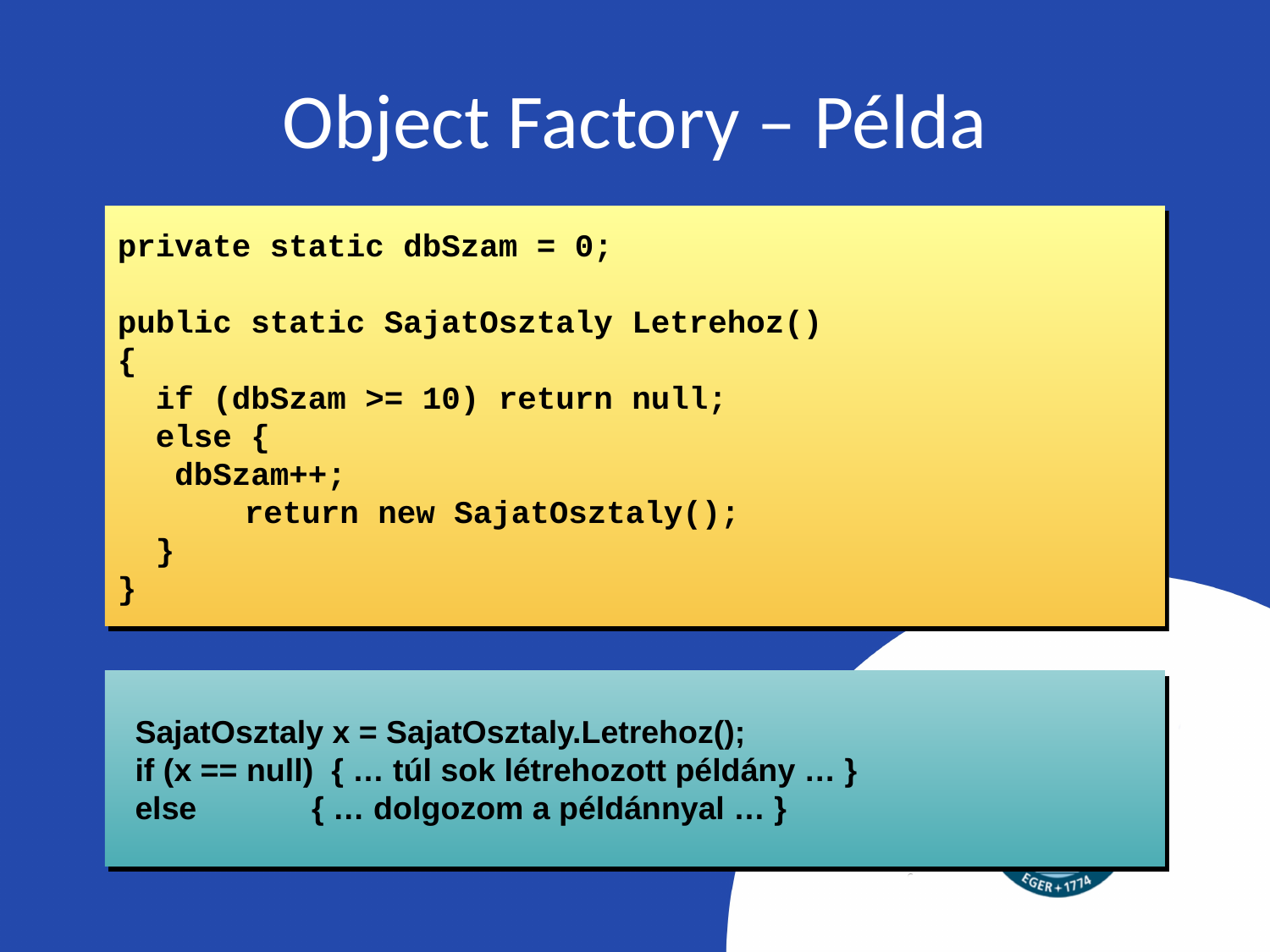

# Object Factory – Példa
private static dbSzam = 0;

public static SajatOsztaly Letrehoz()
{
  if (dbSzam >= 10) return null;
  else {
   dbSzam++;
	return new SajatOsztaly();
  }
}
  SajatOsztaly x = SajatOsztaly.Letrehoz();
  if (x == null)  { … túl sok létrehozott példány … }
  else             { … dolgozom a példánnyal … }